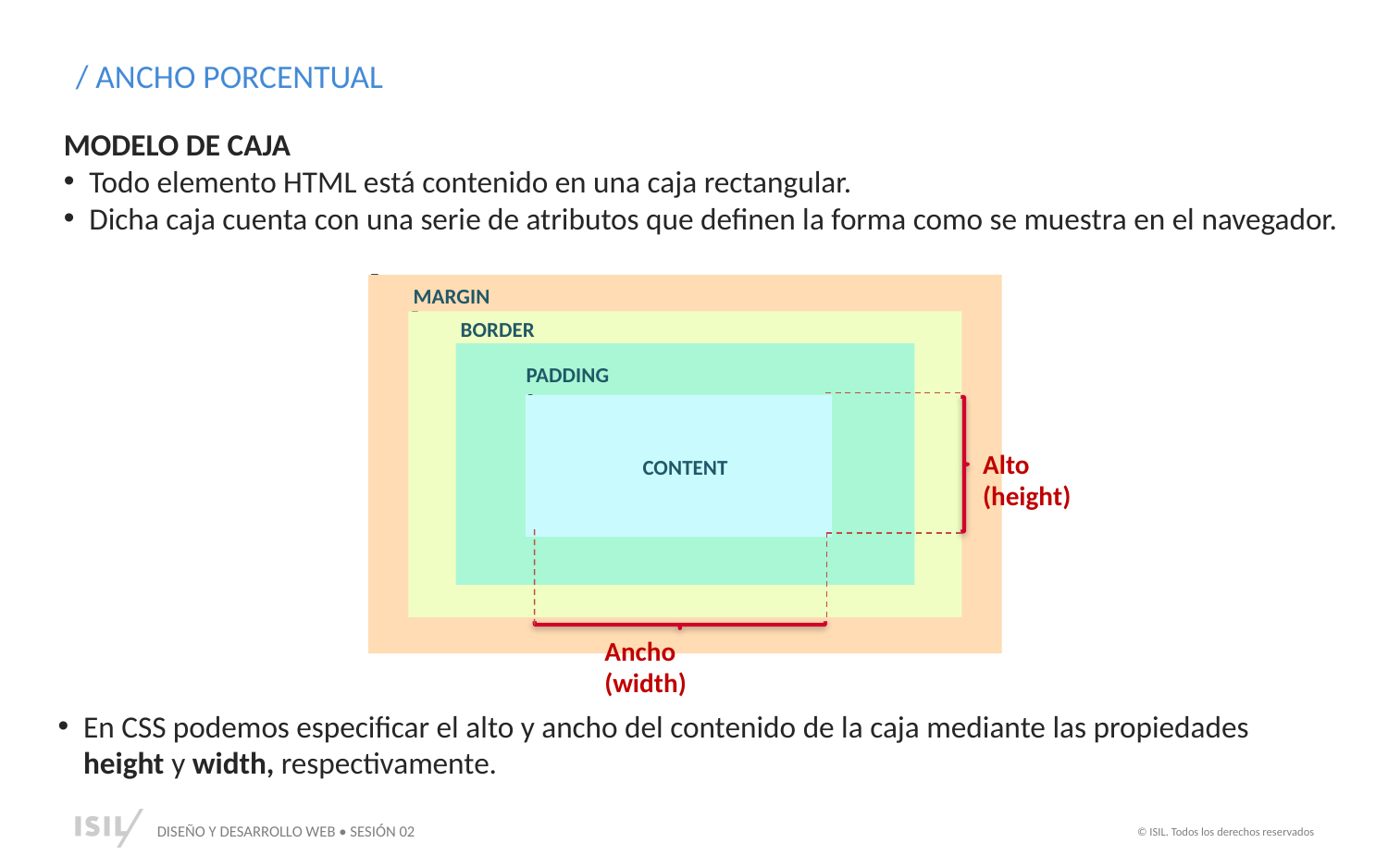

/ ANCHO PORCENTUAL
MODELO DE CAJA
Todo elemento HTML está contenido en una caja rectangular.
Dicha caja cuenta con una serie de atributos que definen la forma como se muestra en el navegador.

MARGIN
BORDER

PADDING

CONTENT

Alto (height)

Ancho (width)
En CSS podemos especificar el alto y ancho del contenido de la caja mediante las propiedades height y width, respectivamente.